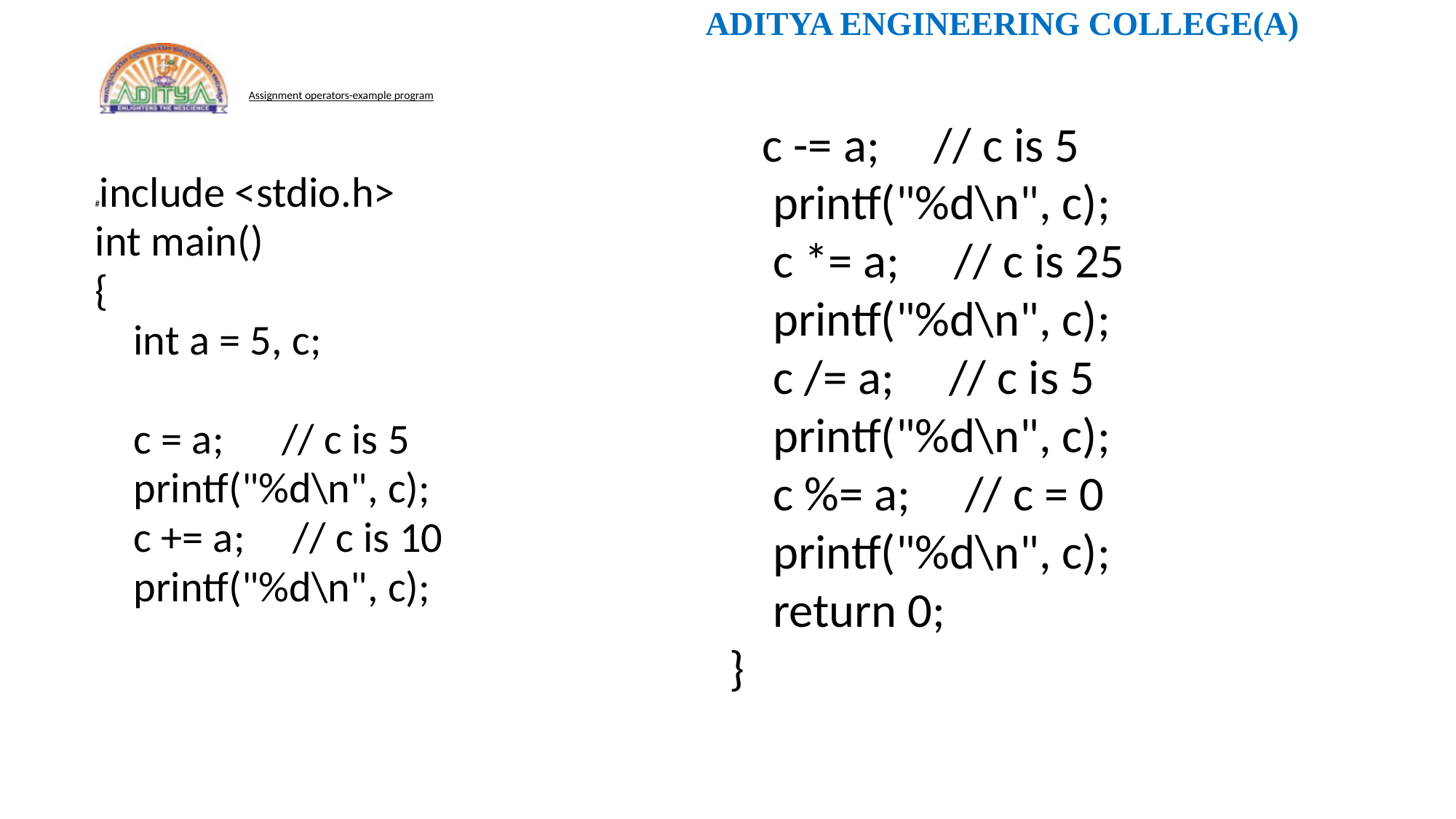

# Assignment operators-example program
   c -= a;     // c is 5
    printf("%d\n", c);
    c *= a;     // c is 25
    printf("%d\n", c);
    c /= a;     // c is 5
    printf("%d\n", c);
    c %= a;     // c = 0
    printf("%d\n", c);
    return 0;
}
#include <stdio.h>
int main()
{
    int a = 5, c;

    c = a;      // c is 5
    printf("%d\n", c);
    c += a;     // c is 10
    printf("%d\n", c);